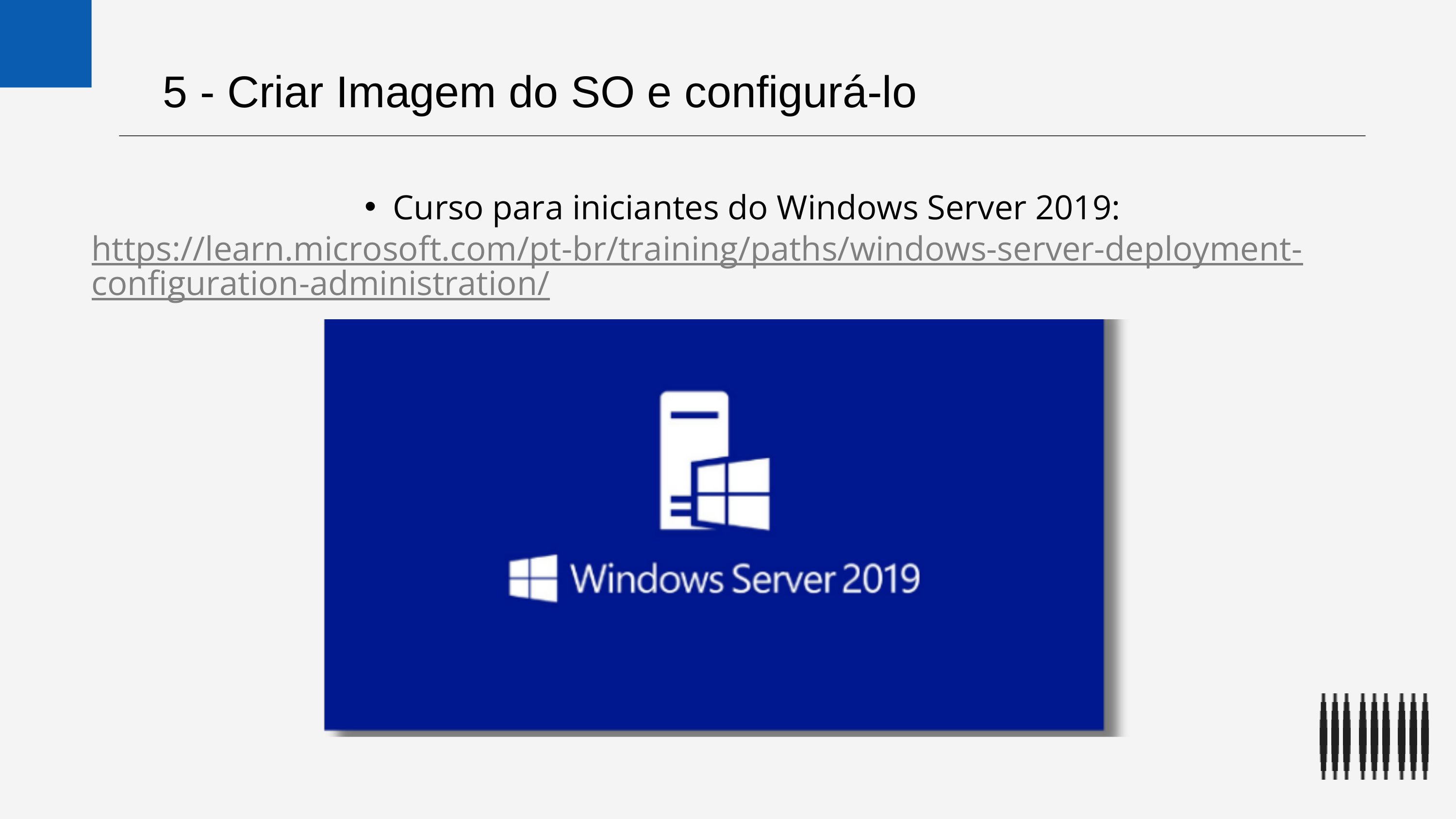

5 - Criar Imagem do SO e configurá-lo
Curso para iniciantes do Windows Server 2019: https://learn.microsoft.com/pt-br/training/paths/windows-server-deployment-configuration-administration/